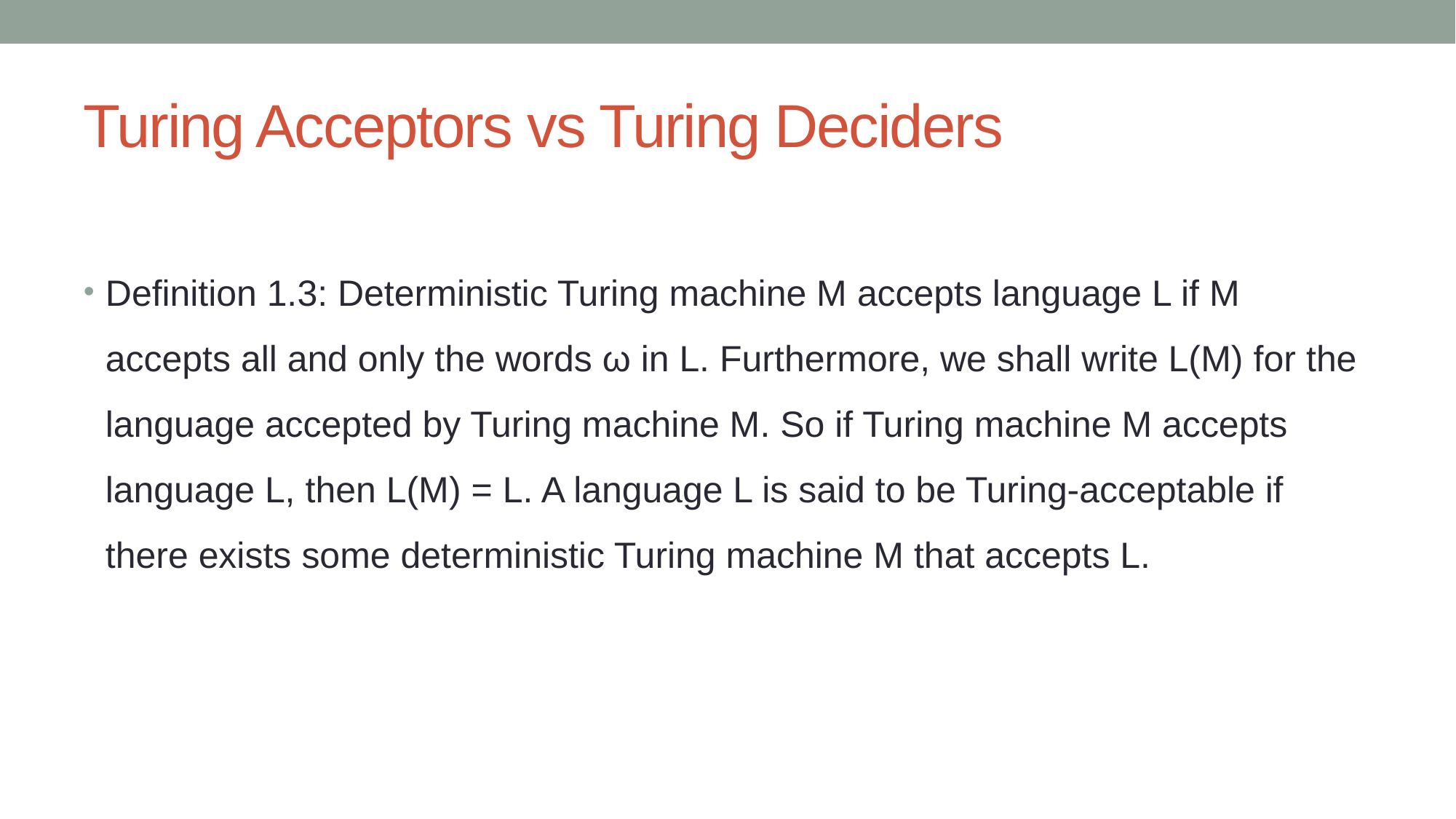

# Turing Acceptors vs Turing Deciders

Definition 1.3: Deterministic Turing machine M accepts language L if M accepts all and only the words ω in L. Furthermore, we shall write L(M) for the language accepted by Turing machine M. So if Turing machine M accepts language L, then L(M) = L. A language L is said to be Turing-acceptable if there exists some deterministic Turing machine M that accepts L.